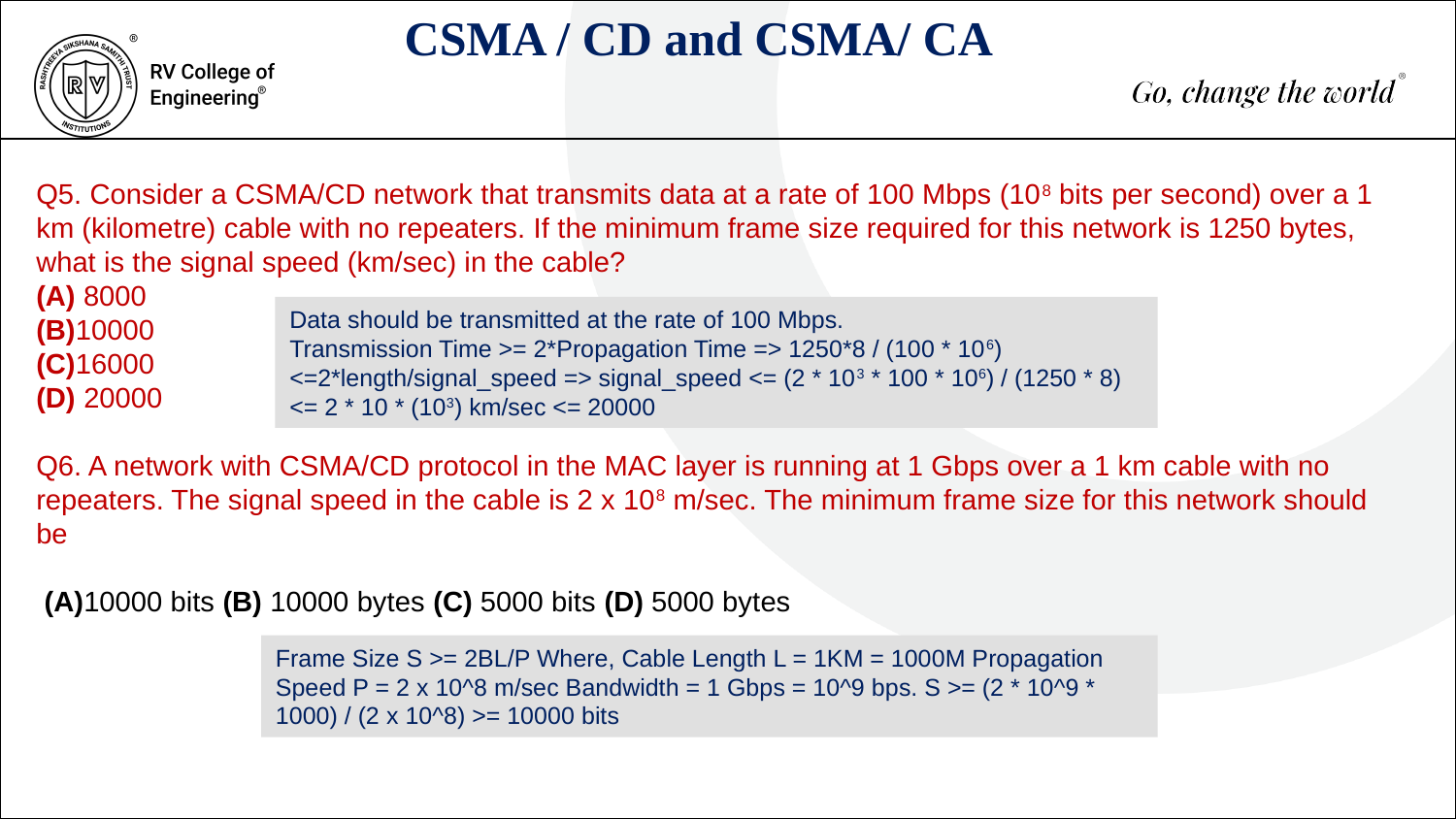

CSMA / CD and CSMA/ CA

Q5. Consider a CSMA/CD network that transmits data at a rate of 100 Mbps (108 bits per second) over a 1 km (kilometre) cable with no repeaters. If the minimum frame size required for this network is 1250 bytes, what is the signal speed (km/sec) in the cable?
(A) 8000
(B)10000
(C)16000
(D) 20000

Q6. A network with CSMA/CD protocol in the MAC layer is running at 1 Gbps over a 1 km cable with no repeaters. The signal speed in the cable is 2 x 108 m/sec. The minimum frame size for this network should be

 (A)10000 bits (B) 10000 bytes (C) 5000 bits (D) 5000 bytes

Data should be transmitted at the rate of 100 Mbps.
Transmission Time >= 2*Propagation Time => 1250*8 / (100 * 106) <=2*length/signal_speed => signal_speed <= (2 * 103 * 100 * 106) / (1250 * 8) <= 2 * 10 * (103) km/sec <= 20000

Frame Size S >= 2BL/P Where, Cable Length L = 1KM = 1000M Propagation Speed P = 2 x 10^8 m/sec Bandwidth = 1 Gbps = 10^9 bps. S >= (2 * 10^9 * 1000) / (2 x 10^8) >= 10000 bits